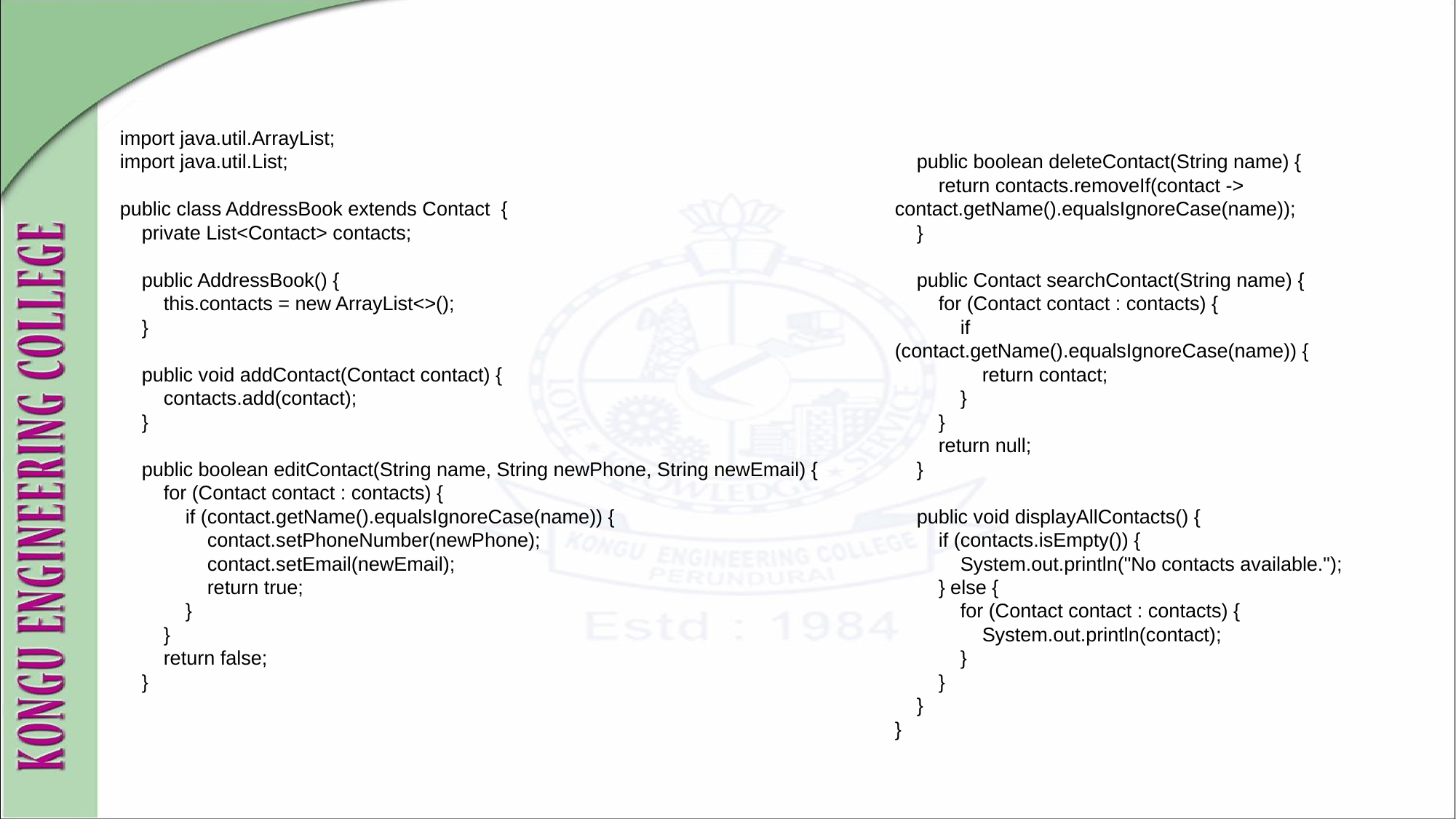

public boolean deleteContact(String name) {
        return contacts.removeIf(contact -> contact.getName().equalsIgnoreCase(name));
    }

    public Contact searchContact(String name) {
        for (Contact contact : contacts) {
            if (contact.getName().equalsIgnoreCase(name)) {
                return contact;
            }
        }
        return null;
    }

    public void displayAllContacts() {
        if (contacts.isEmpty()) {
            System.out.println("No contacts available.");
        } else {
            for (Contact contact : contacts) {
                System.out.println(contact);
            }
        }
    }
}

import java.util.ArrayList;
import java.util.List;

public class AddressBook extends Contact  {
    private List<Contact> contacts;

    public AddressBook() {
        this.contacts = new ArrayList<>();
    }

    public void addContact(Contact contact) {
        contacts.add(contact);
    }

    public boolean editContact(String name, String newPhone, String newEmail) {
        for (Contact contact : contacts) {
            if (contact.getName().equalsIgnoreCase(name)) {
                contact.setPhoneNumber(newPhone);
                contact.setEmail(newEmail);
                return true;
            }
        }
        return false;
    }